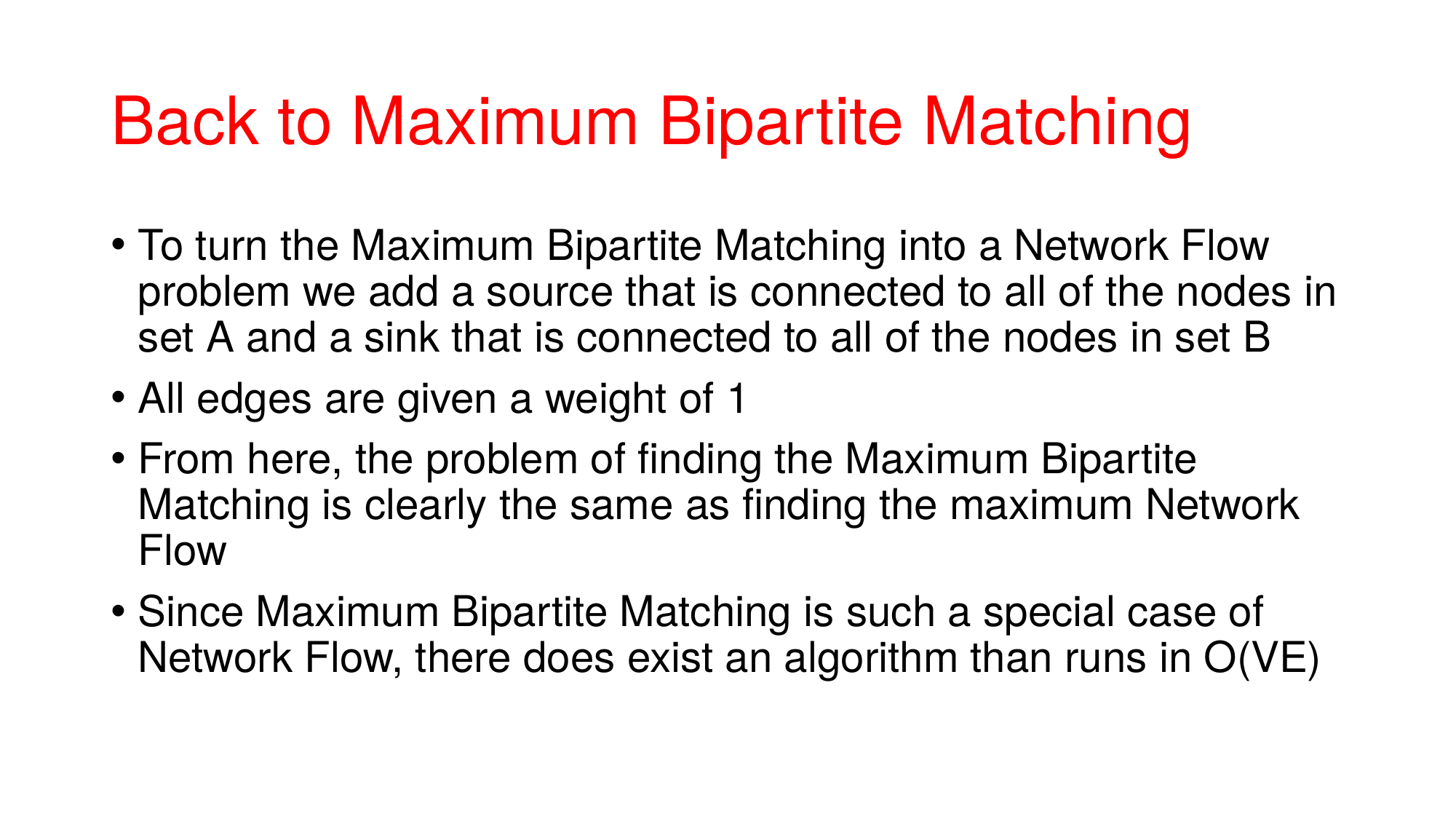

# Back to Maximum Bipartite Matching
To turn the Maximum Bipartite Matching into a Network Flow problem we add a source that is connected to all of the nodes in set A and a sink that is connected to all of the nodes in set B
All edges are given a weight of 1
From here, the problem of finding the Maximum Bipartite Matching is clearly the same as finding the maximum Network Flow
Since Maximum Bipartite Matching is such a special case of Network Flow, there does exist an algorithm than runs in O(VE)